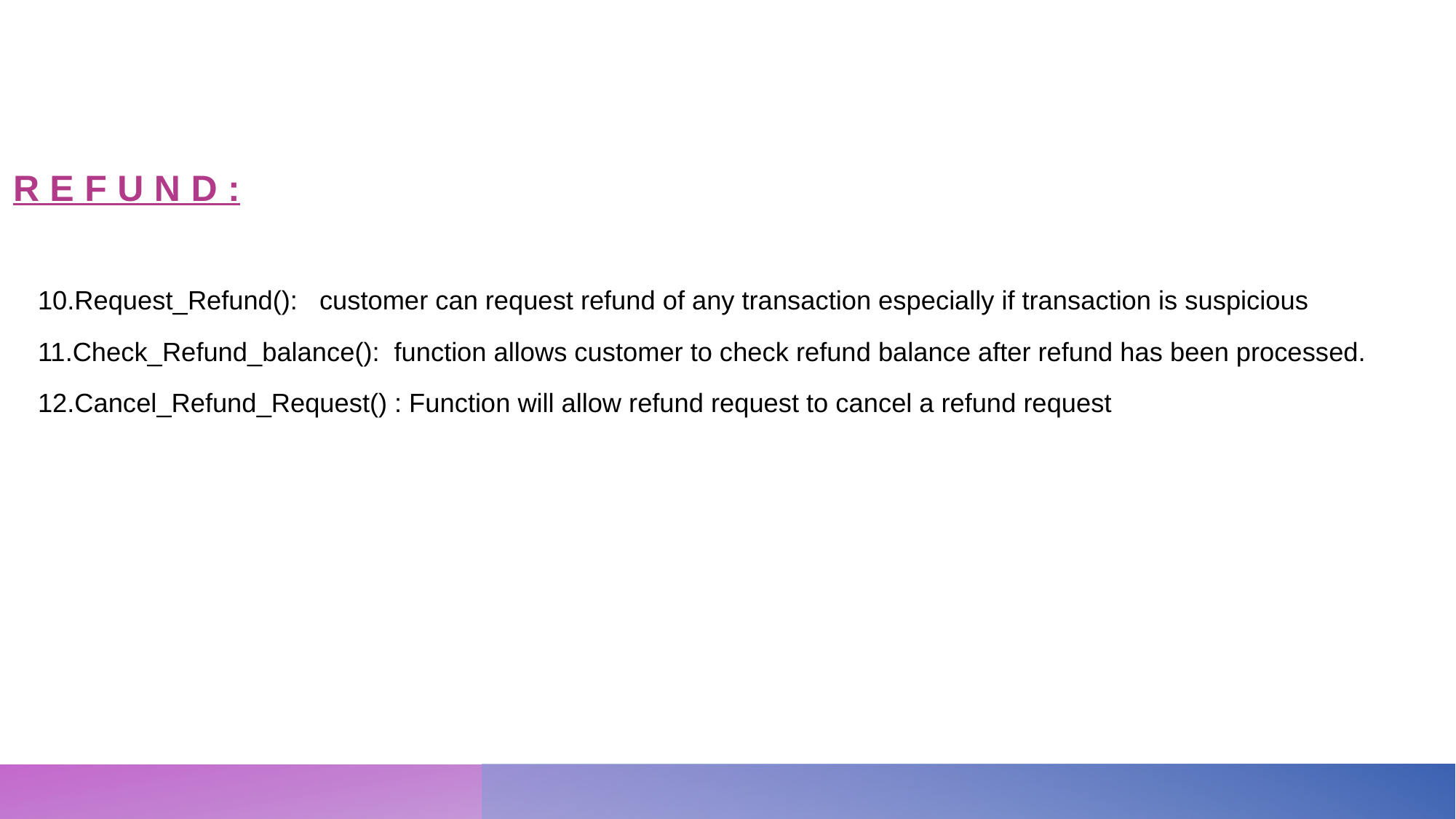

# Refund:
10.Request_Refund():   customer can request refund of any transaction especially if transaction is suspicious
11.Check_Refund_balance():  function allows customer to check refund balance after refund has been processed.
12.Cancel_Refund_Request() : Function will allow refund request to cancel a refund request